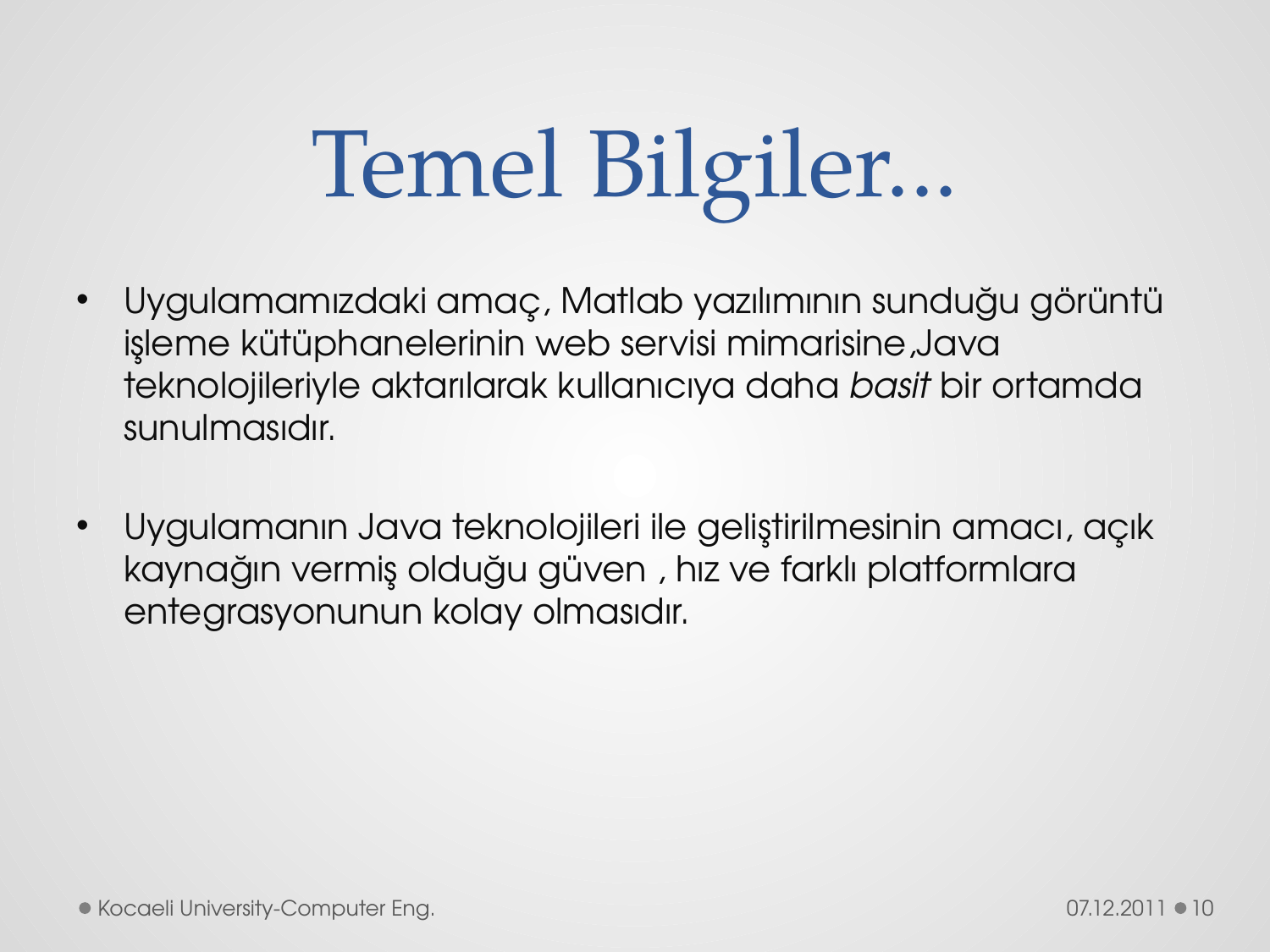

# Temel Bilgiler...

Uygulamamızdaki amaç, Matlab yazılımının sunduğu görüntü işleme kütüphanelerinin web servisi mimarisine,Java teknolojileriyle aktarılarak kullanıcıya daha basit bir ortamda sunulmasıdır.

Uygulamanın Java teknolojileri ile geliştirilmesinin amacı, açık kaynağın vermiş olduğu güven , hız ve farklı platformlara entegrasyonunun kolay olmasıdır.
Kocaeli University-Computer Eng.
07.12.2011
10